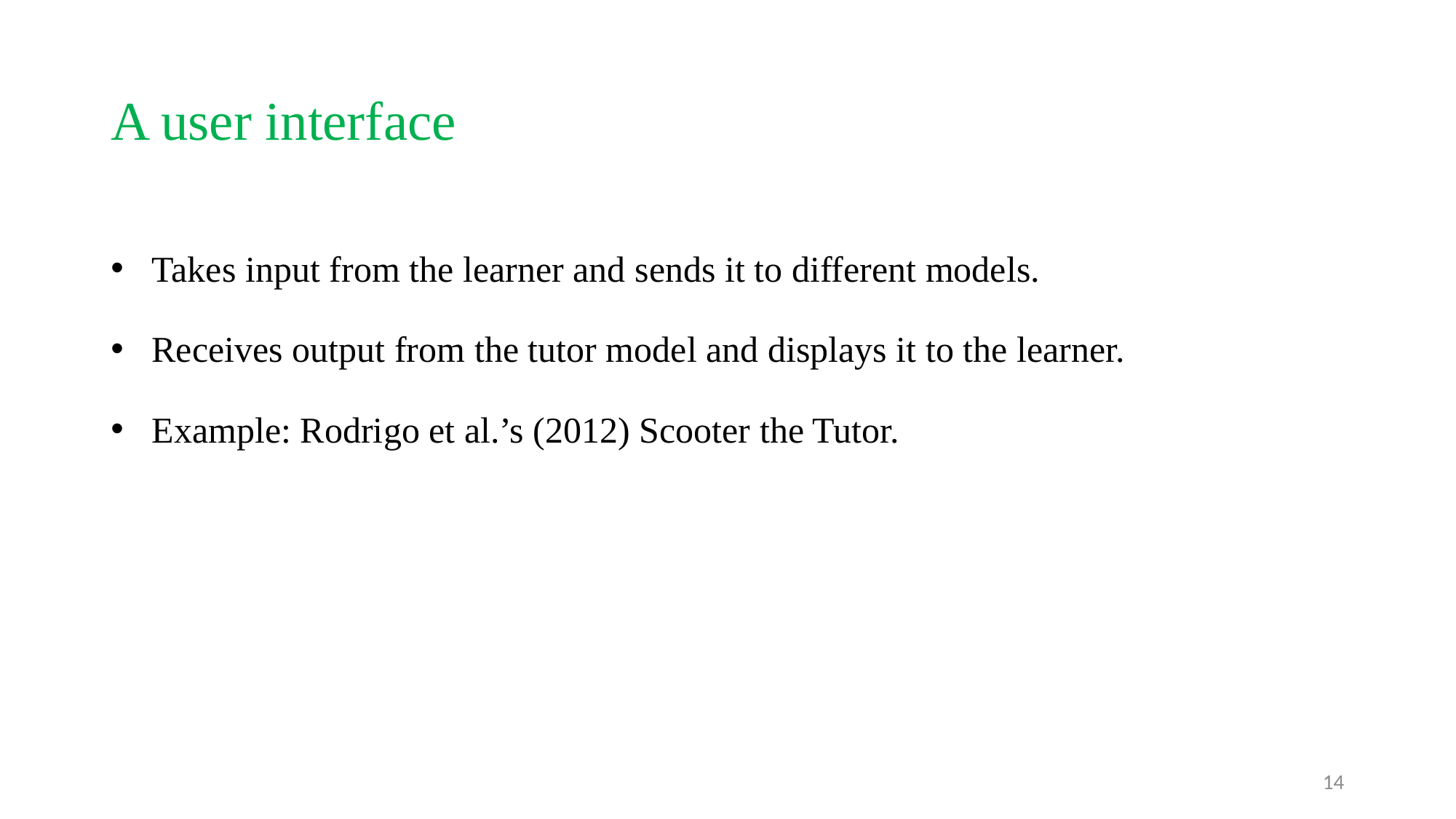

# A user interface
Takes input from the learner and sends it to different models.
Receives output from the tutor model and displays it to the learner.
Example: Rodrigo et al.’s (2012) Scooter the Tutor.
14